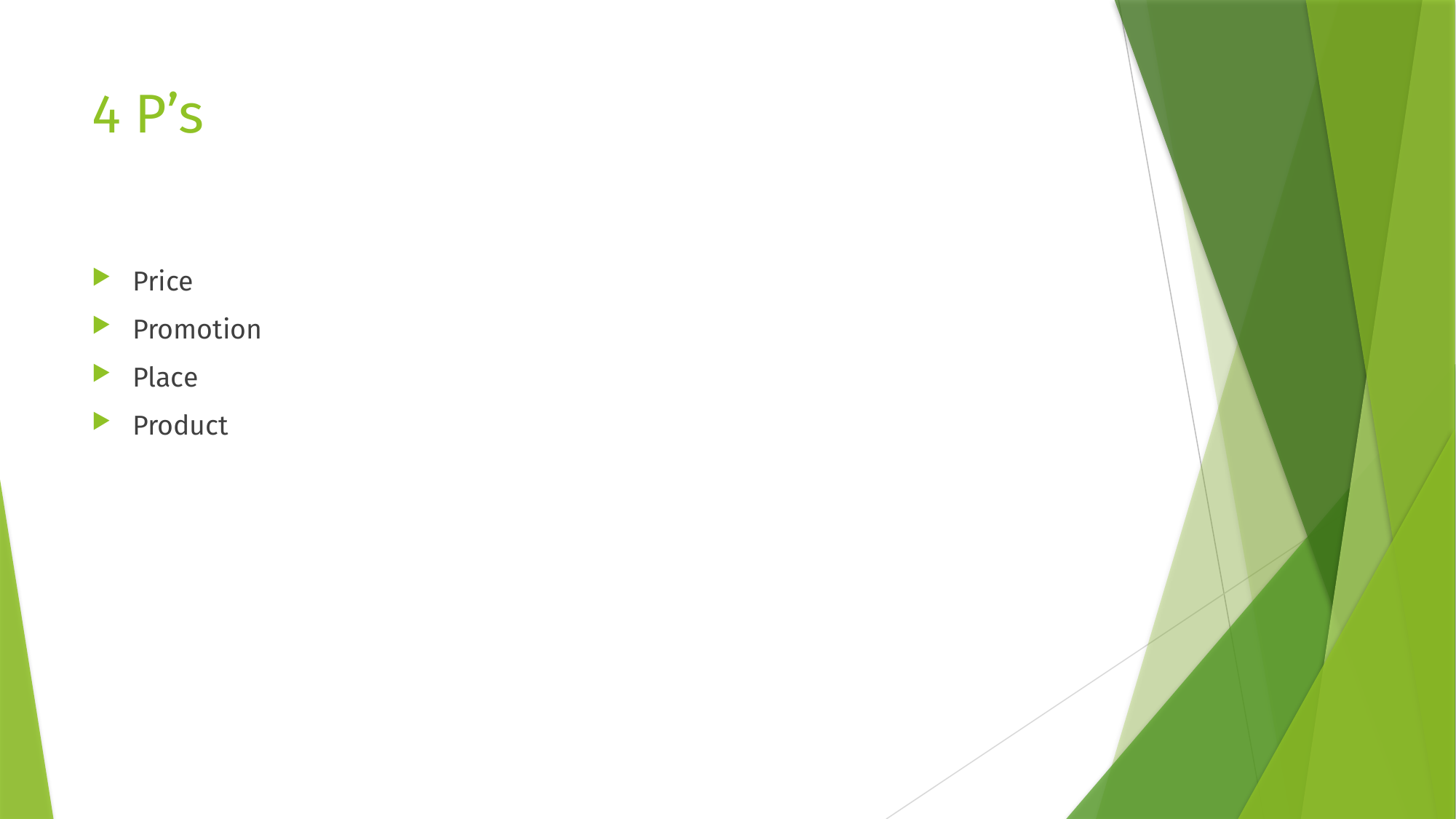

# 4 P’s
Price
Promotion
Place
Product